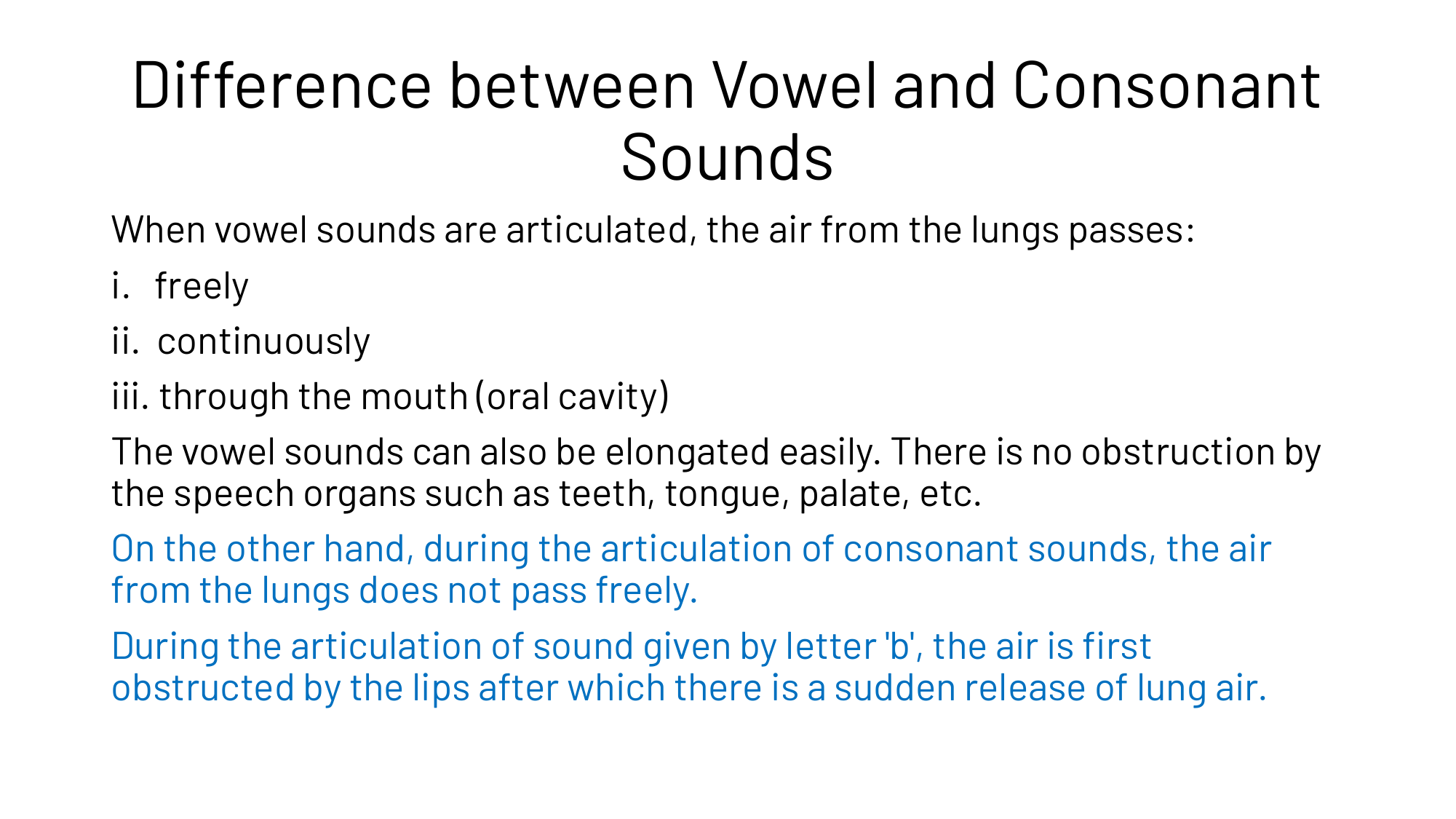

# Difference between Vowel and Consonant Sounds
When vowel sounds are articulated, the air from the lungs passes:
i.   freely
ii.  continuously
iii. through the mouth (oral cavity)
The vowel sounds can also be elongated easily. There is no obstruction by the speech organs such as teeth, tongue, palate, etc.
On the other hand, during the articulation of consonant sounds, the air from the lungs does not pass freely.
During the articulation of sound given by letter 'b', the air is first obstructed by the lips after which there is a sudden release of lung air.